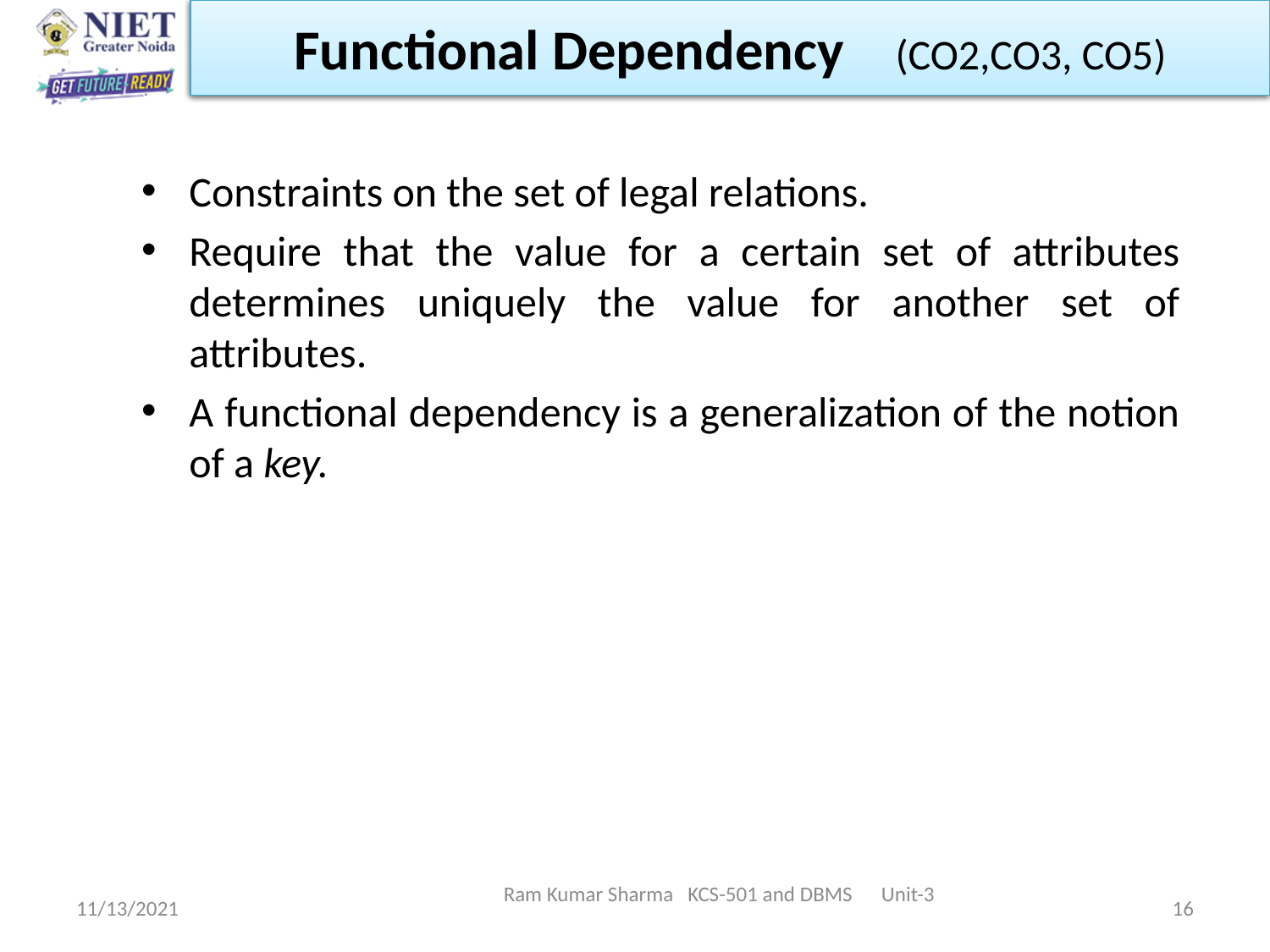

Functional Dependency    (CO2,CO3, CO5)
Constraints on the set of legal relations.
Require that the value for a certain set of attributes determines uniquely the value for another set of attributes.
A functional dependency is a generalization of the notion of a key.
Ram Kumar Sharma   KCS-501 and DBMS      Unit-3
11/13/2021
16